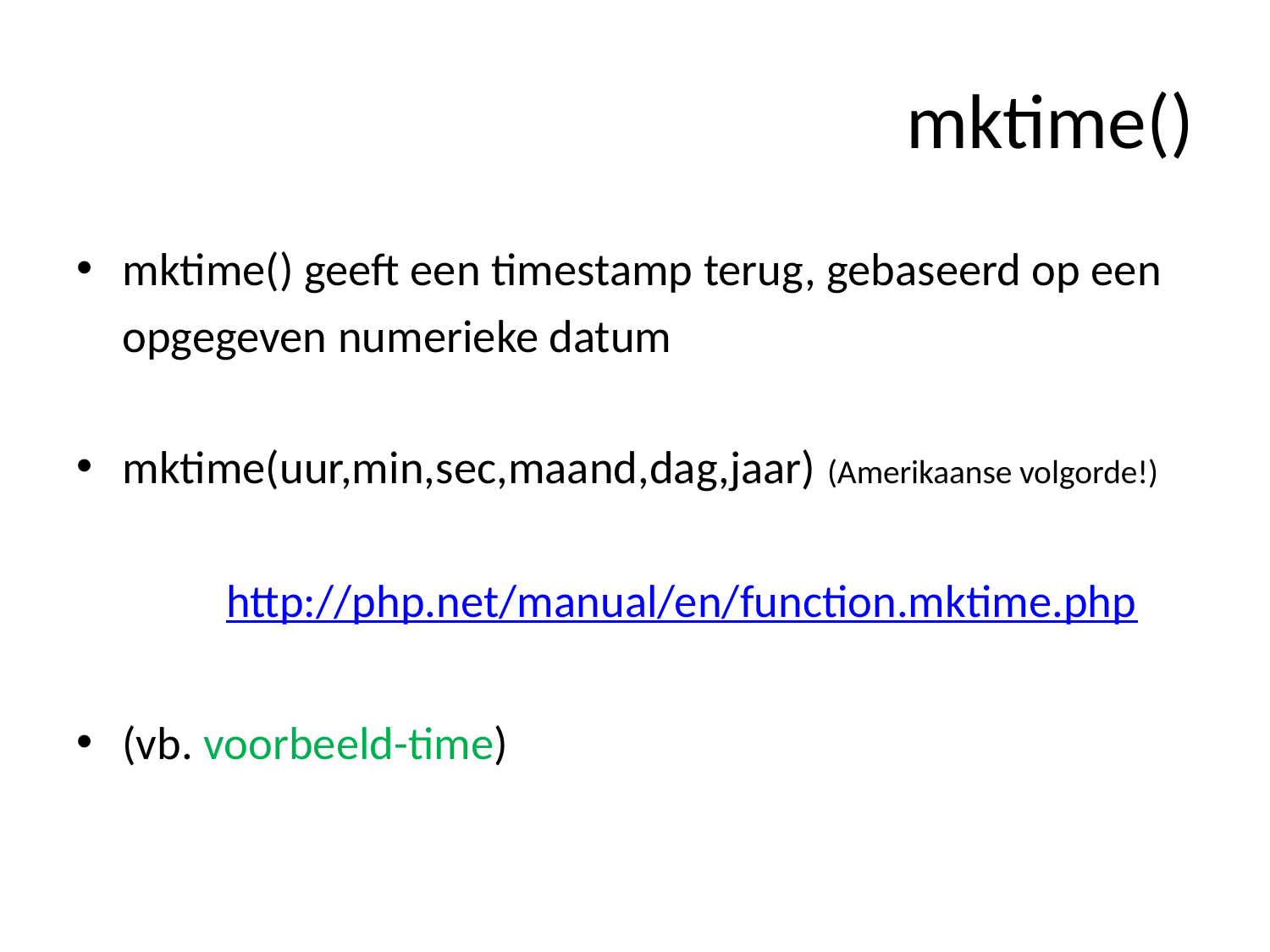

# mktime()
mktime() geeft een timestamp terug, gebaseerd op een opgegeven numerieke datum
mktime(uur,min,sec,maand,dag,jaar) (Amerikaanse volgorde!)
	http://php.net/manual/en/function.mktime.php
(vb. voorbeeld-time)